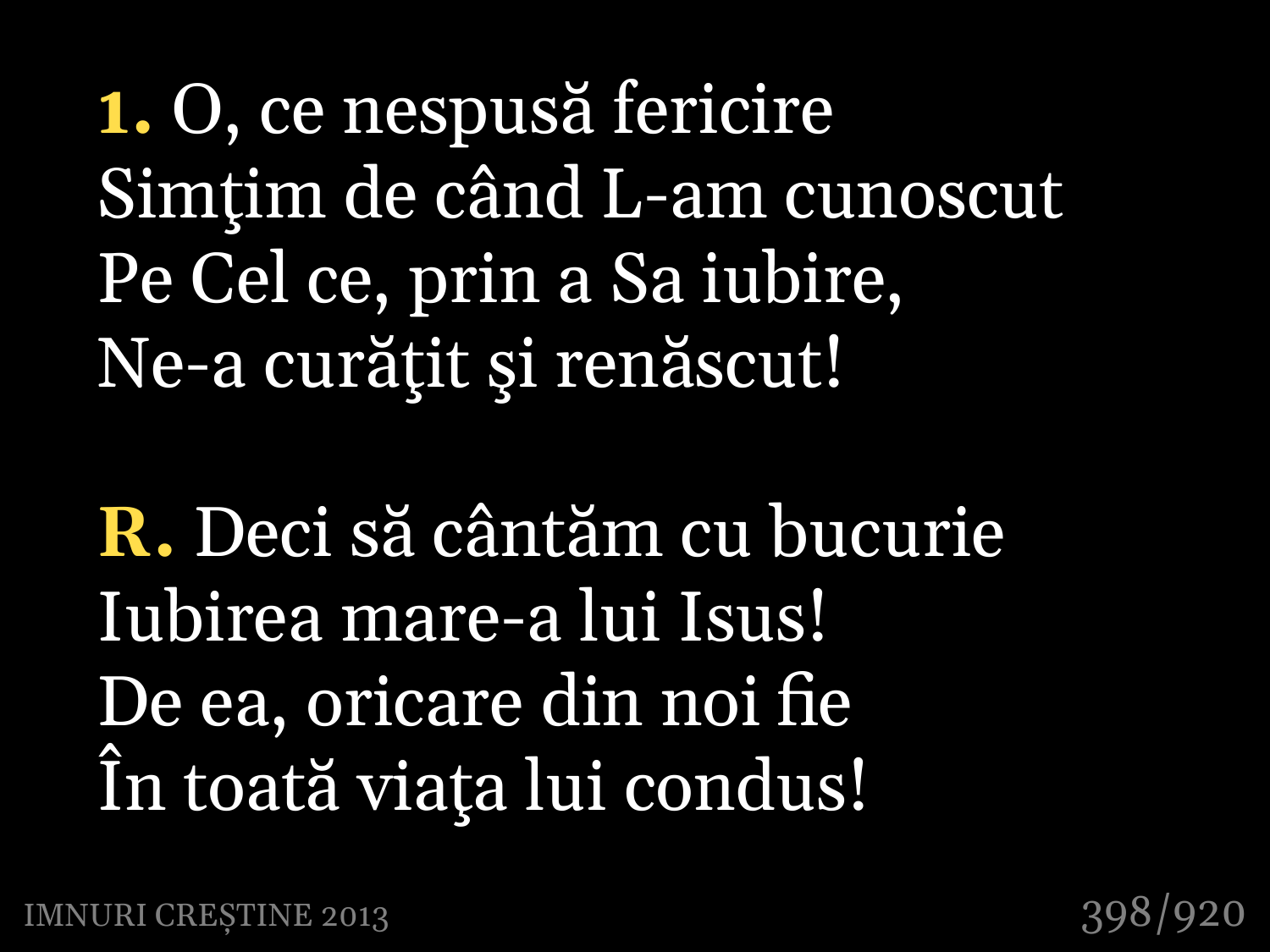

1. O, ce nespusă fericire
Simţim de când L-am cunoscut
Pe Cel ce, prin a Sa iubire,
Ne-a curăţit şi renăscut!

R. Deci să cântăm cu bucurie
Iubirea mare-a lui Isus!
De ea, oricare din noi fie
În toată viaţa lui condus!
398/920
IMNURI CREȘTINE 2013